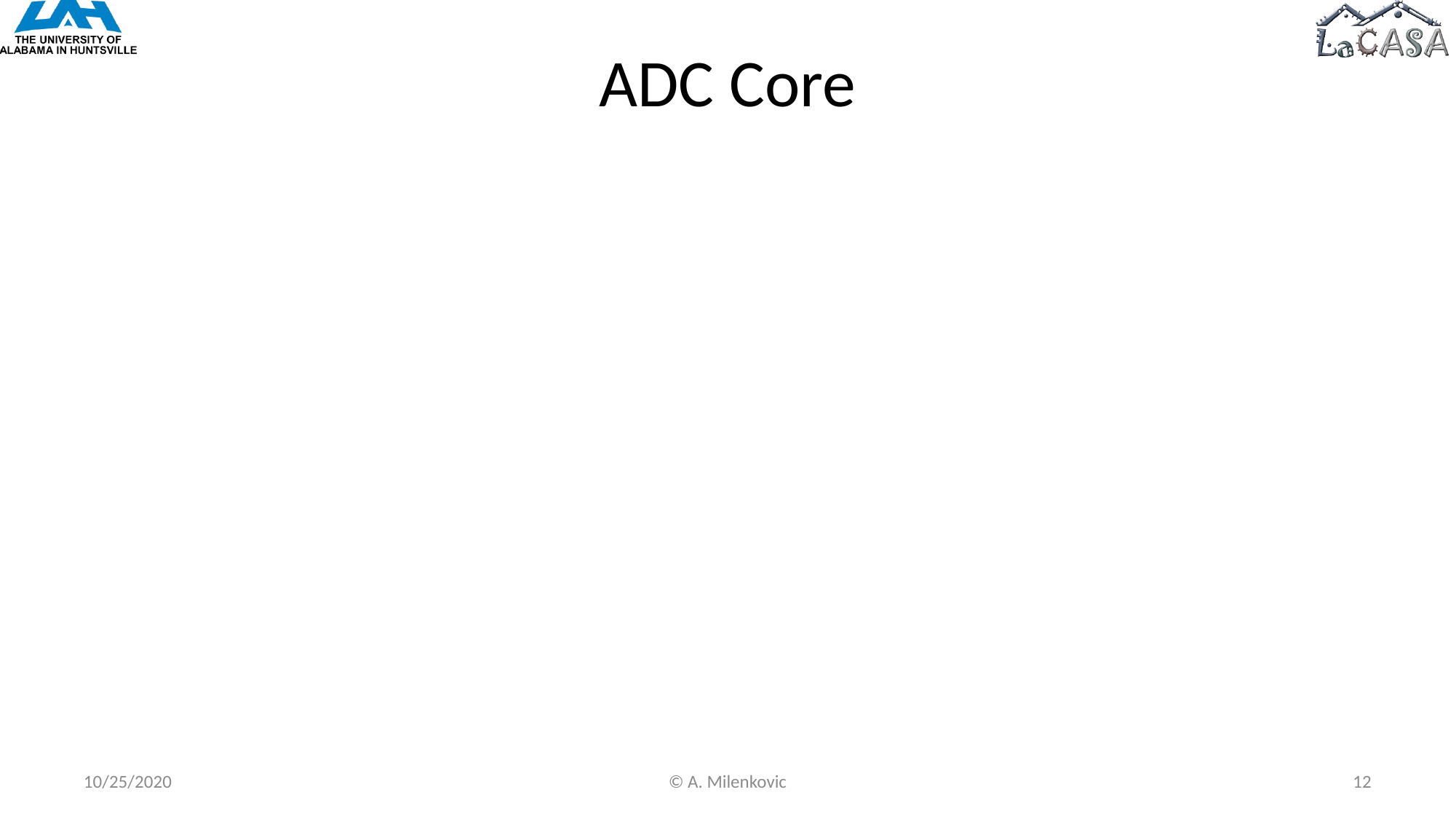

# ADC Core

10/25/2020
© A. Milenkovic
12